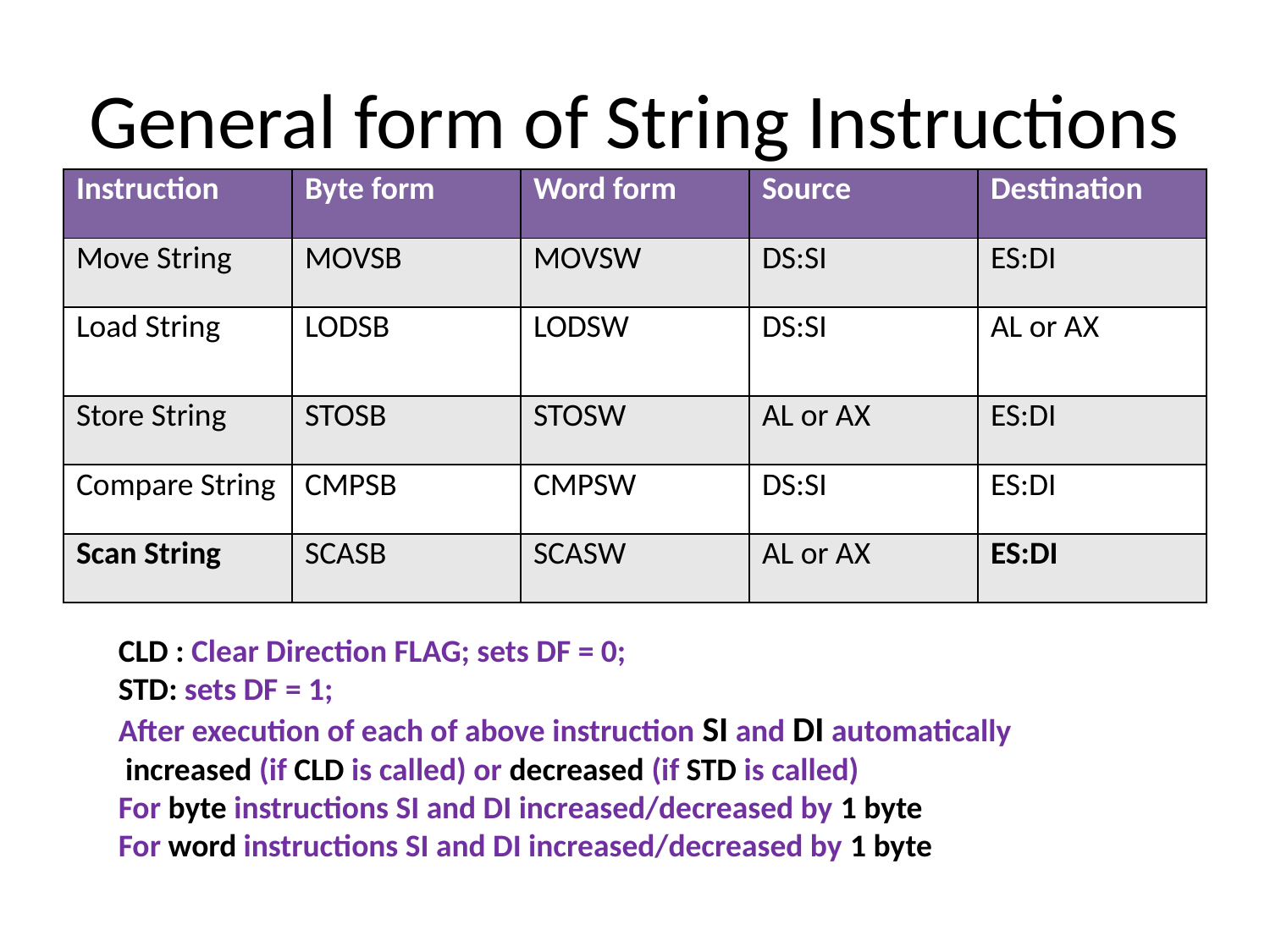

# General form of String Instructions
| Instruction | Byte form | Word form | Source | Destination |
| --- | --- | --- | --- | --- |
| Move String | MOVSB | MOVSW | DS:SI | ES:DI |
| Load String | LODSB | LODSW | DS:SI | AL or AX |
| Store String | STOSB | STOSW | AL or AX | ES:DI |
| Compare String | CMPSB | CMPSW | DS:SI | ES:DI |
| Scan String | SCASB | SCASW | AL or AX | ES:DI |
CLD : Clear Direction FLAG; sets DF = 0;
STD: sets DF = 1;
After execution of each of above instruction SI and DI automatically
 increased (if CLD is called) or decreased (if STD is called)
For byte instructions SI and DI increased/decreased by 1 byte
For word instructions SI and DI increased/decreased by 1 byte